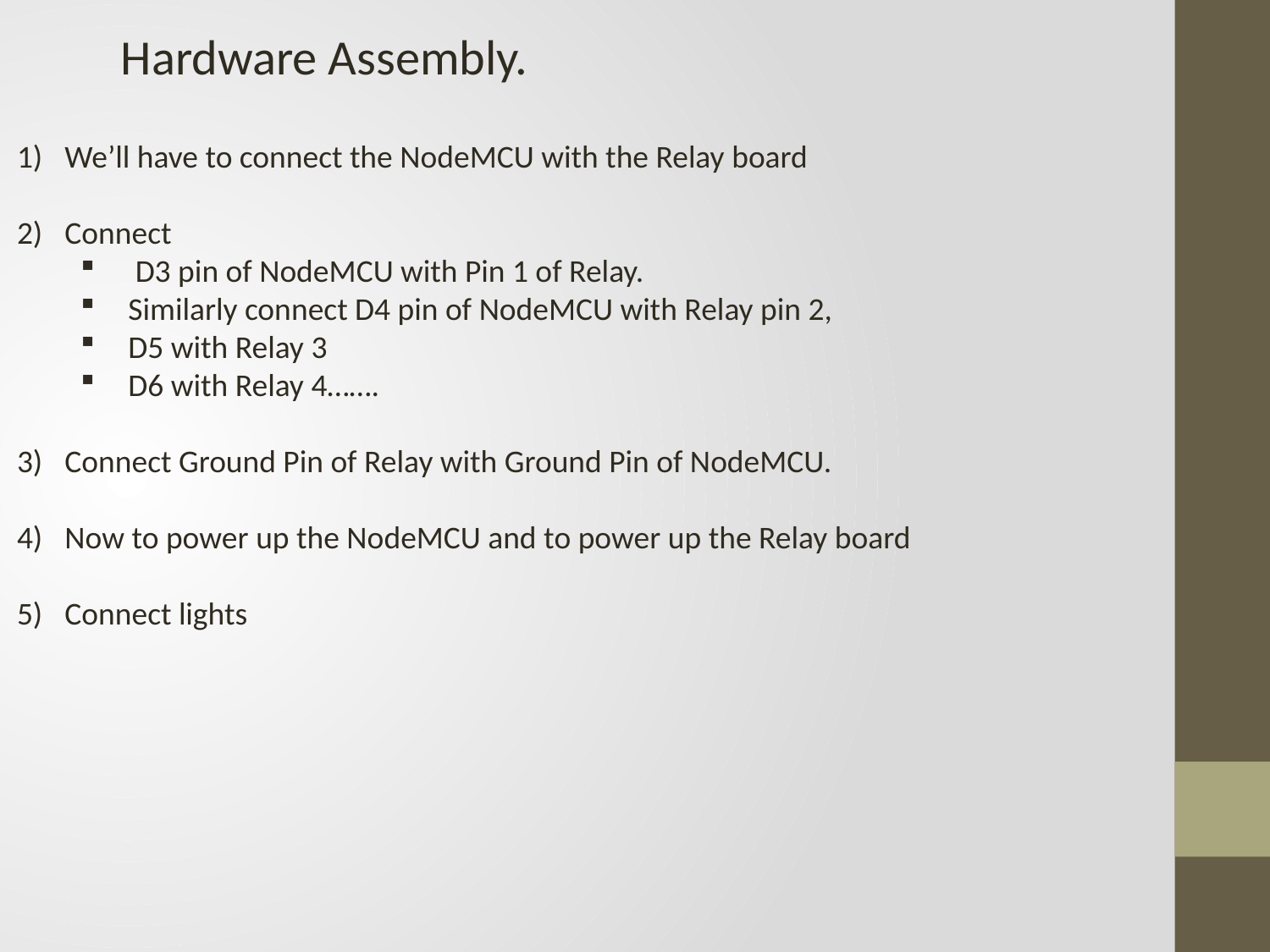

Hardware Assembly.
We’ll have to connect the NodeMCU with the Relay board

Connect
 D3 pin of NodeMCU with Pin 1 of Relay.
Similarly connect D4 pin of NodeMCU with Relay pin 2,
D5 with Relay 3
D6 with Relay 4…….

Connect Ground Pin of Relay with Ground Pin of NodeMCU.

Now to power up the NodeMCU and to power up the Relay board

Connect lights